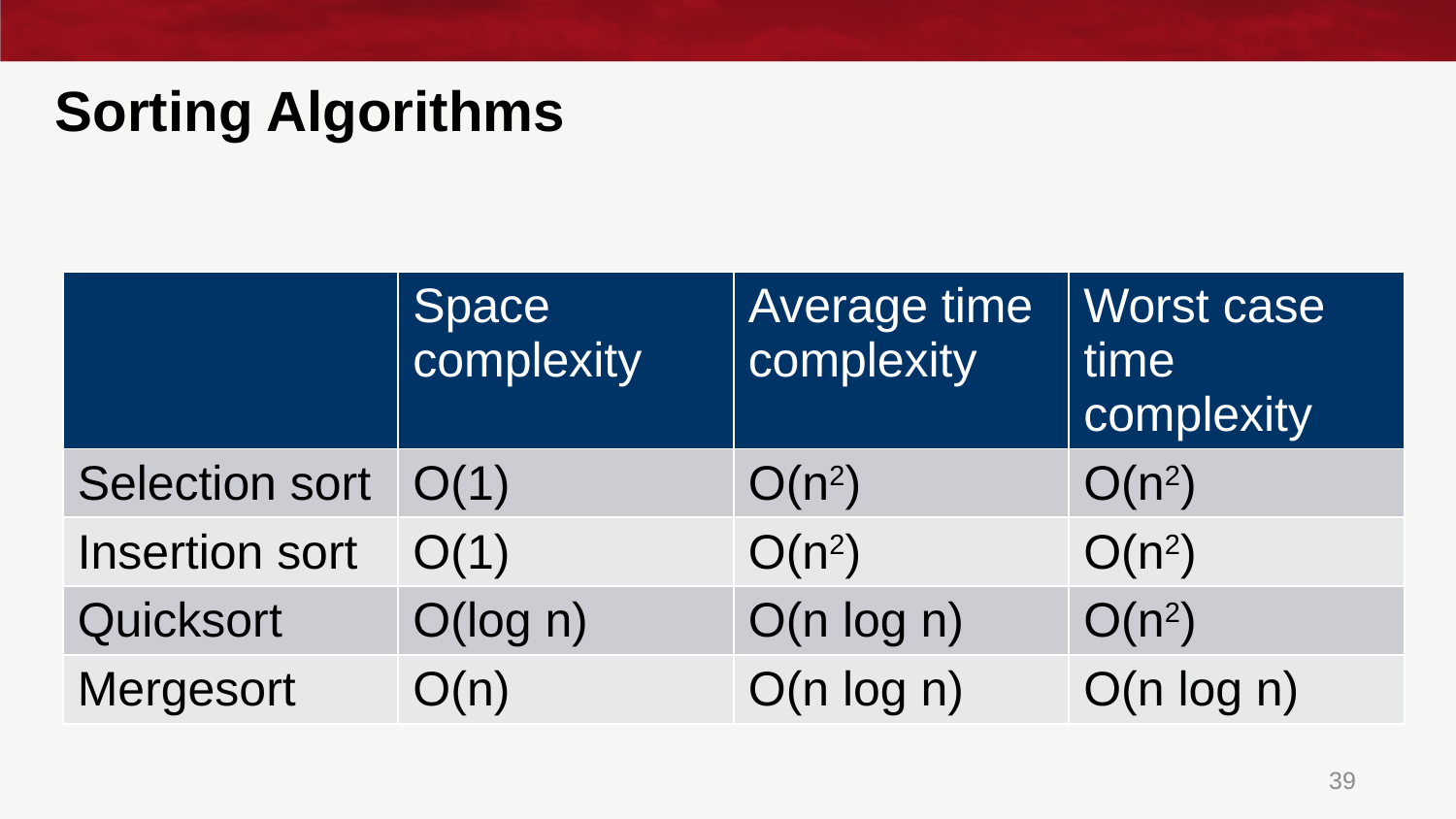

# Sorting Algorithms
|  | Space complexity | Average time complexity | Worst case time complexity |
| --- | --- | --- | --- |
| Selection sort | O(1) | O(n2) | O(n2) |
| Insertion sort | O(1) | O(n2) | O(n2) |
| Quicksort | O(log n) | O(n log n) | O(n2) |
| Mergesort | O(n) | O(n log n) | O(n log n) |